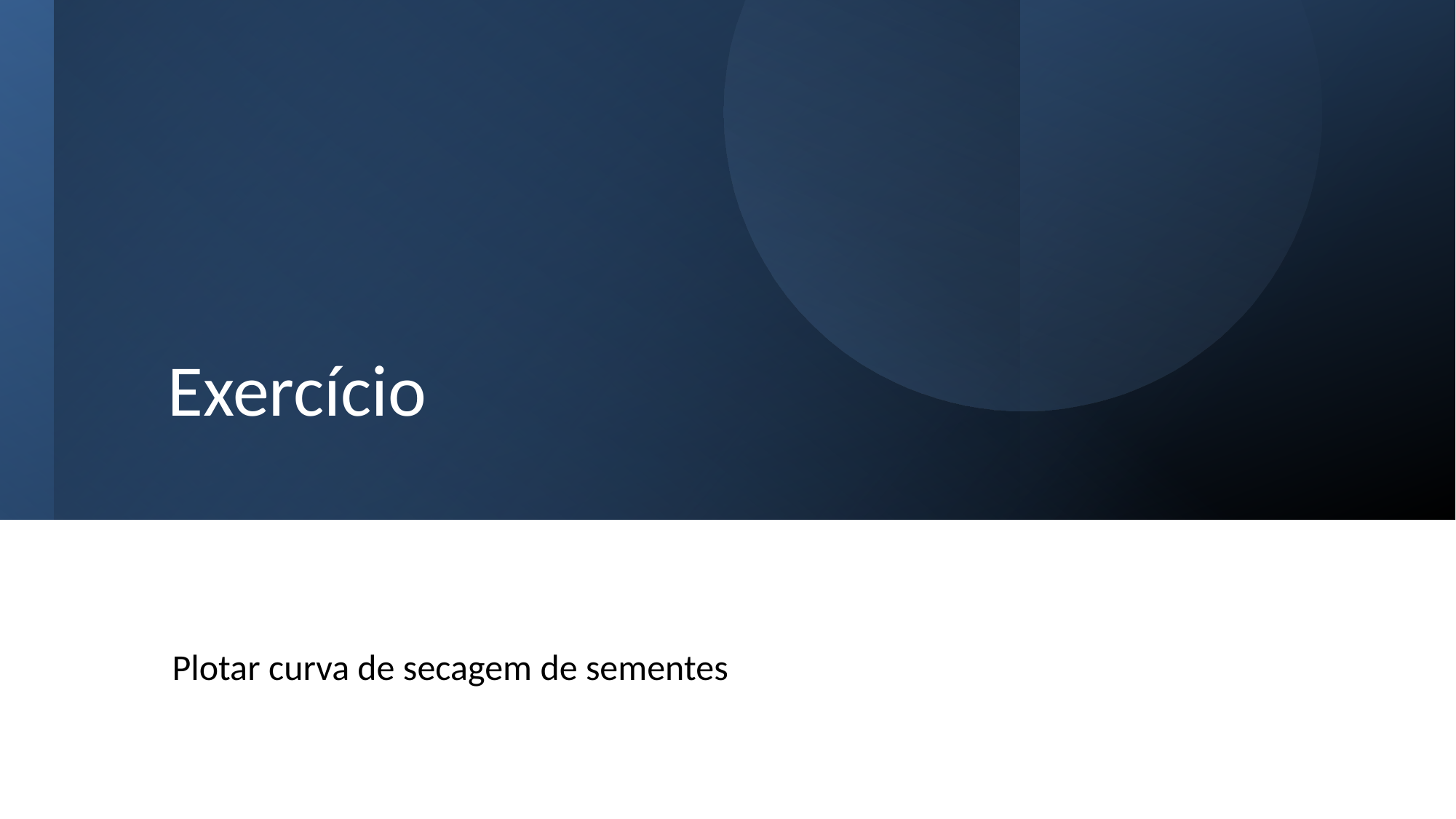

# Exercício
Plotar curva de secagem de sementes